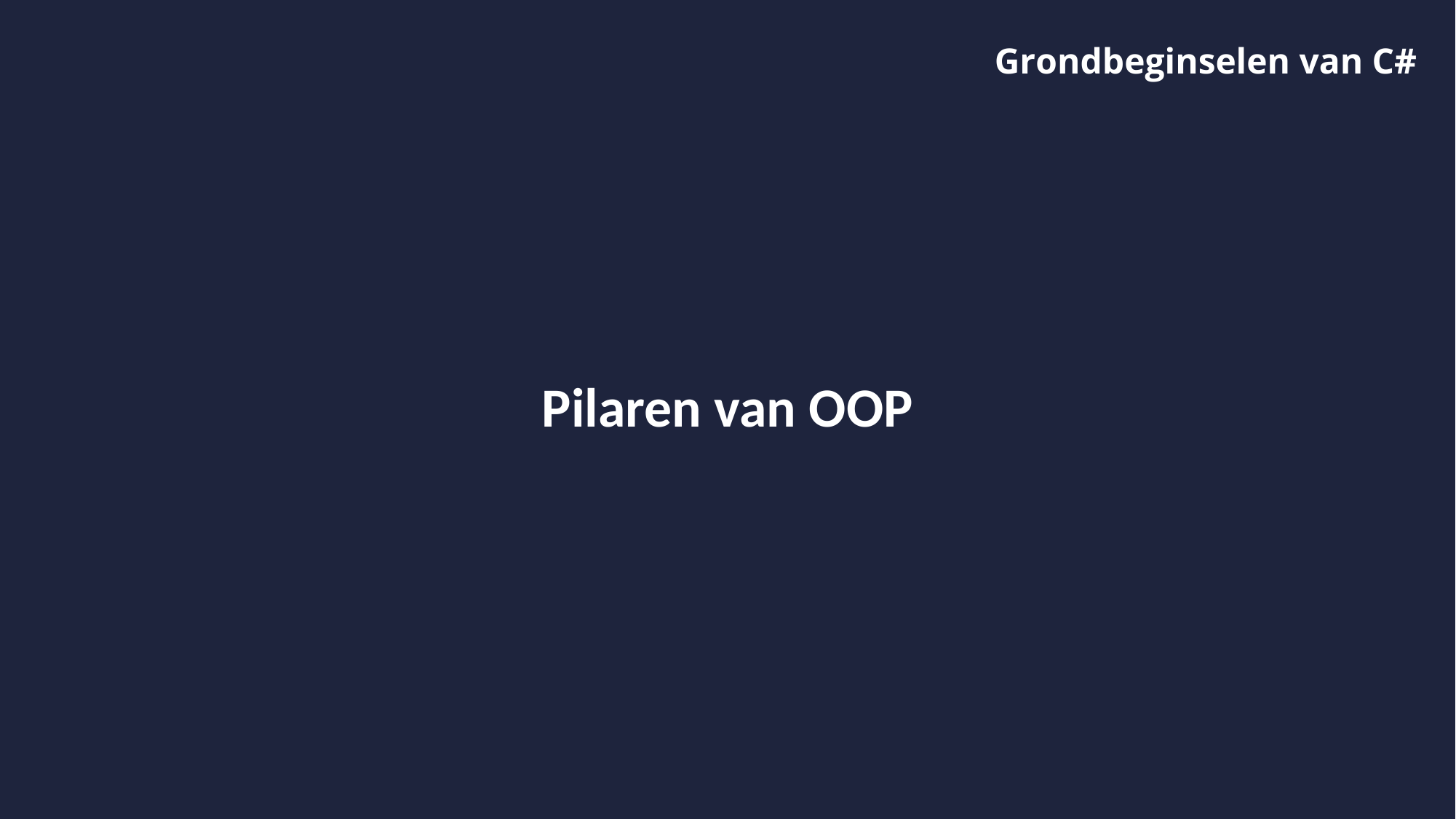

# Grondbeginselen van C#
Pilaren van OOP